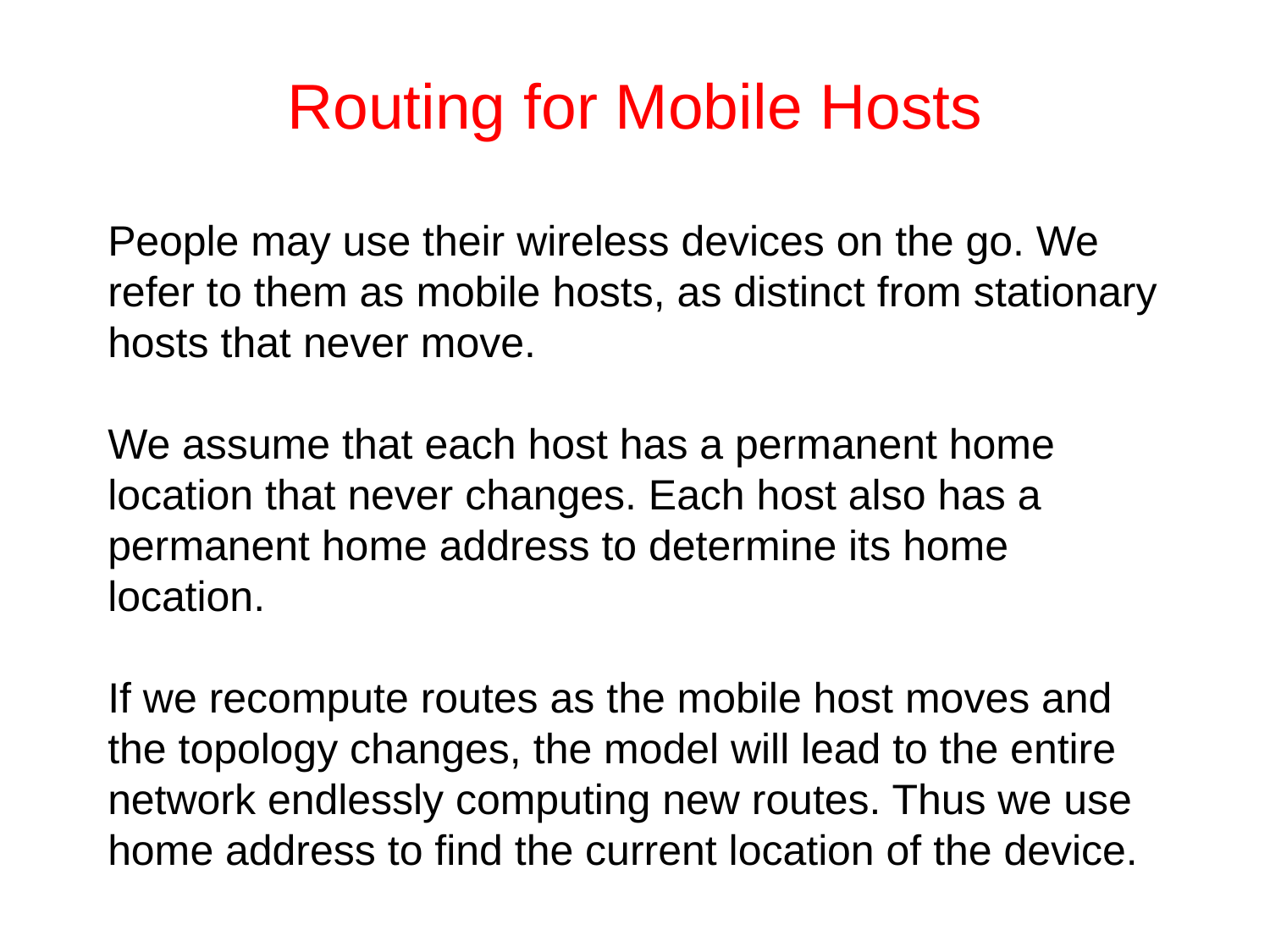

# Routing for Mobile Hosts
People may use their wireless devices on the go. We refer to them as mobile hosts, as distinct from stationary hosts that never move.

We assume that each host has a permanent home location that never changes. Each host also has a permanent home address to determine its home location.

If we recompute routes as the mobile host moves and the topology changes, the model will lead to the entire network endlessly computing new routes. Thus we use home address to find the current location of the device.